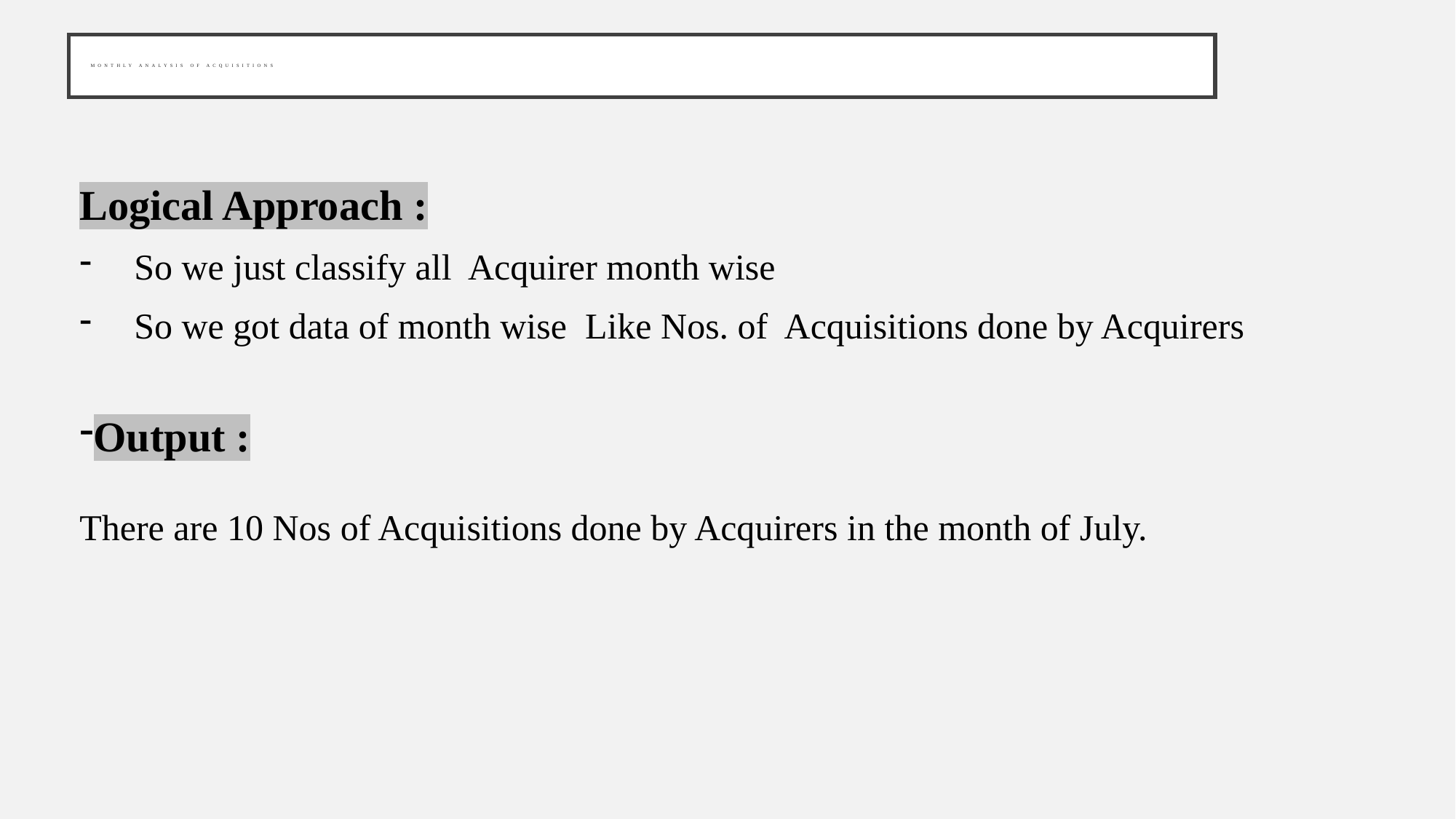

# Monthly analysis of acquisitions
Logical Approach :
So we just classify all  Acquirer month wise
So we got data of month wise  Like Nos. of  Acquisitions done by Acquirers

Output :

There are 10 Nos of Acquisitions done by Acquirers in the month of July.